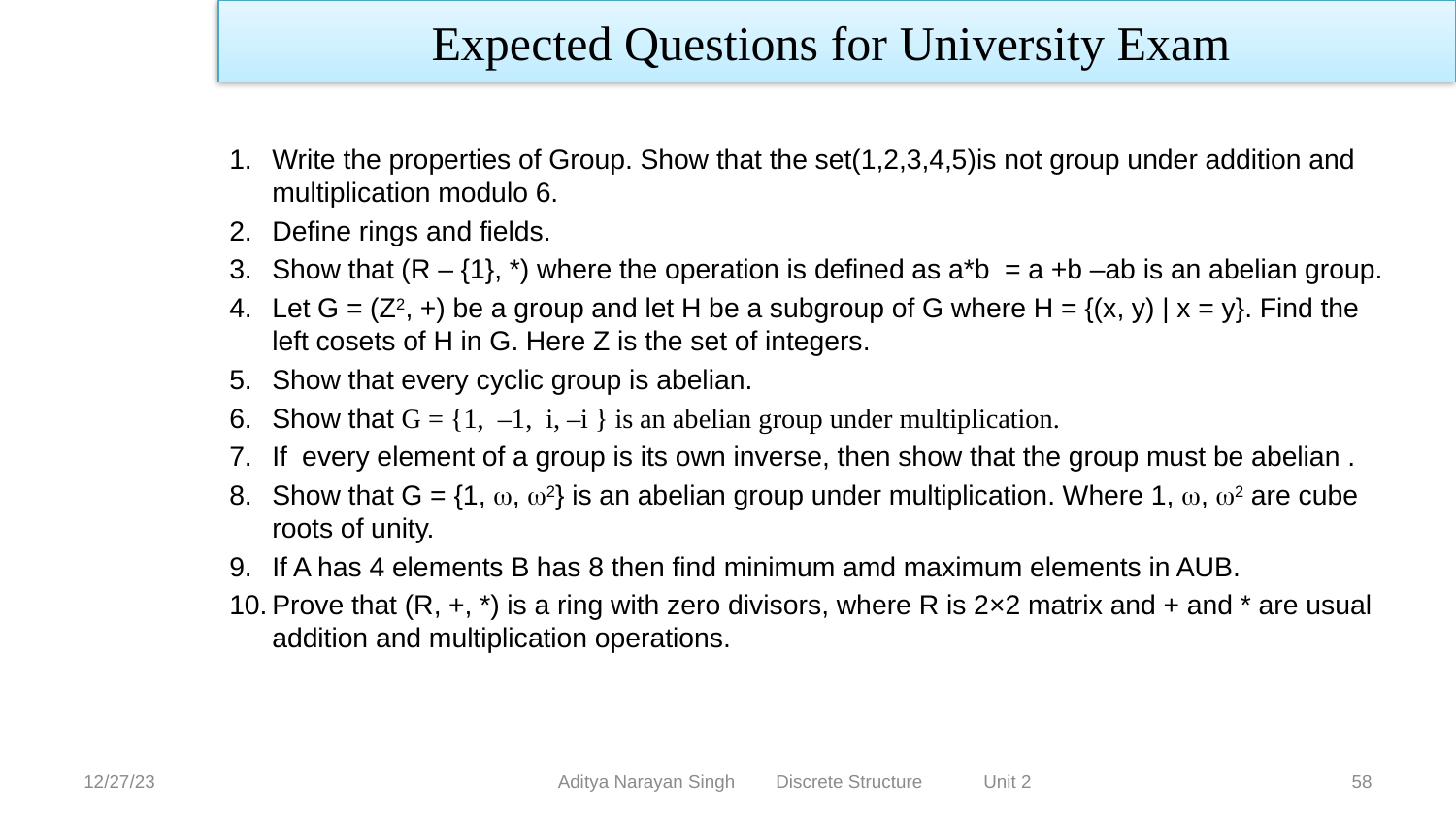

Expected Questions for University Exam
Write the properties of Group. Show that the set(1,2,3,4,5)is not group under addition and multiplication modulo 6.
Define rings and fields.
Show that (R – {1}, *) where the operation is defined as a*b  = a +b –ab is an abelian group.
Let G = (Z2, +) be a group and let H be a subgroup of G where H = {(x, y) | x = y}. Find the left cosets of H in G. Here Z is the set of integers.
Show that every cyclic group is abelian.
Show that G = {1,  –1,  i, –i } is an abelian group under multiplication.
If  every element of a group is its own inverse, then show that the group must be abelian .
Show that G = {1, ω, ω2} is an abelian group under multiplication. Where 1, ω, ω2 are cube roots of unity.
If A has 4 elements B has 8 then find minimum amd maximum elements in AUB.
Prove that (R, +, *) is a ring with zero divisors, where R is 2×2 matrix and + and * are usual addition and multiplication operations.

Aditya Narayan Singh        Discrete Structure            Unit 2
12/27/23
58